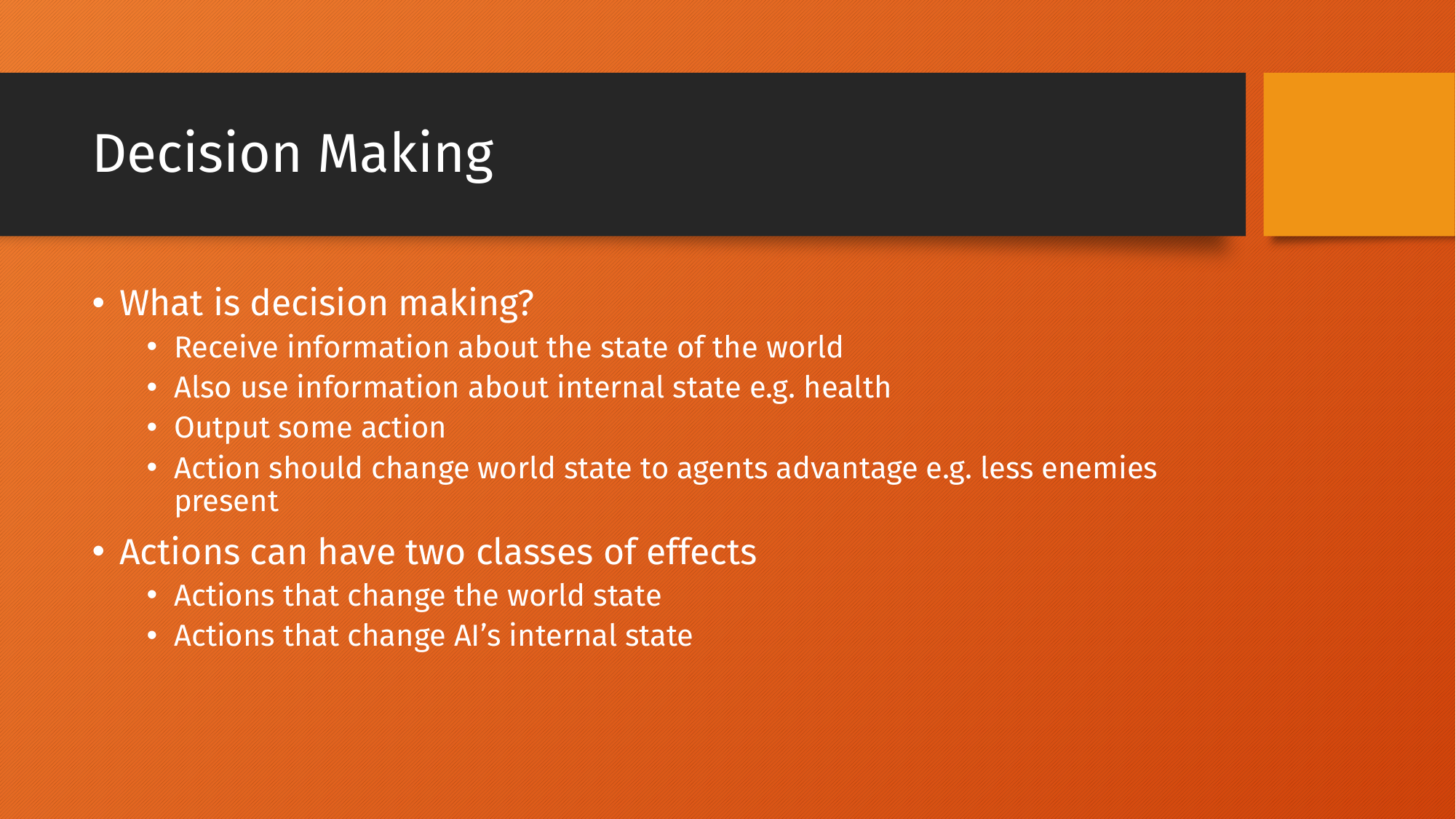

# Decision Making
What is decision making?
Receive information about the state of the world
Also use information about internal state e.g. health
Output some action
Action should change world state to agents advantage e.g. less enemies present
Actions can have two classes of effects
Actions that change the world state
Actions that change AI’s internal state